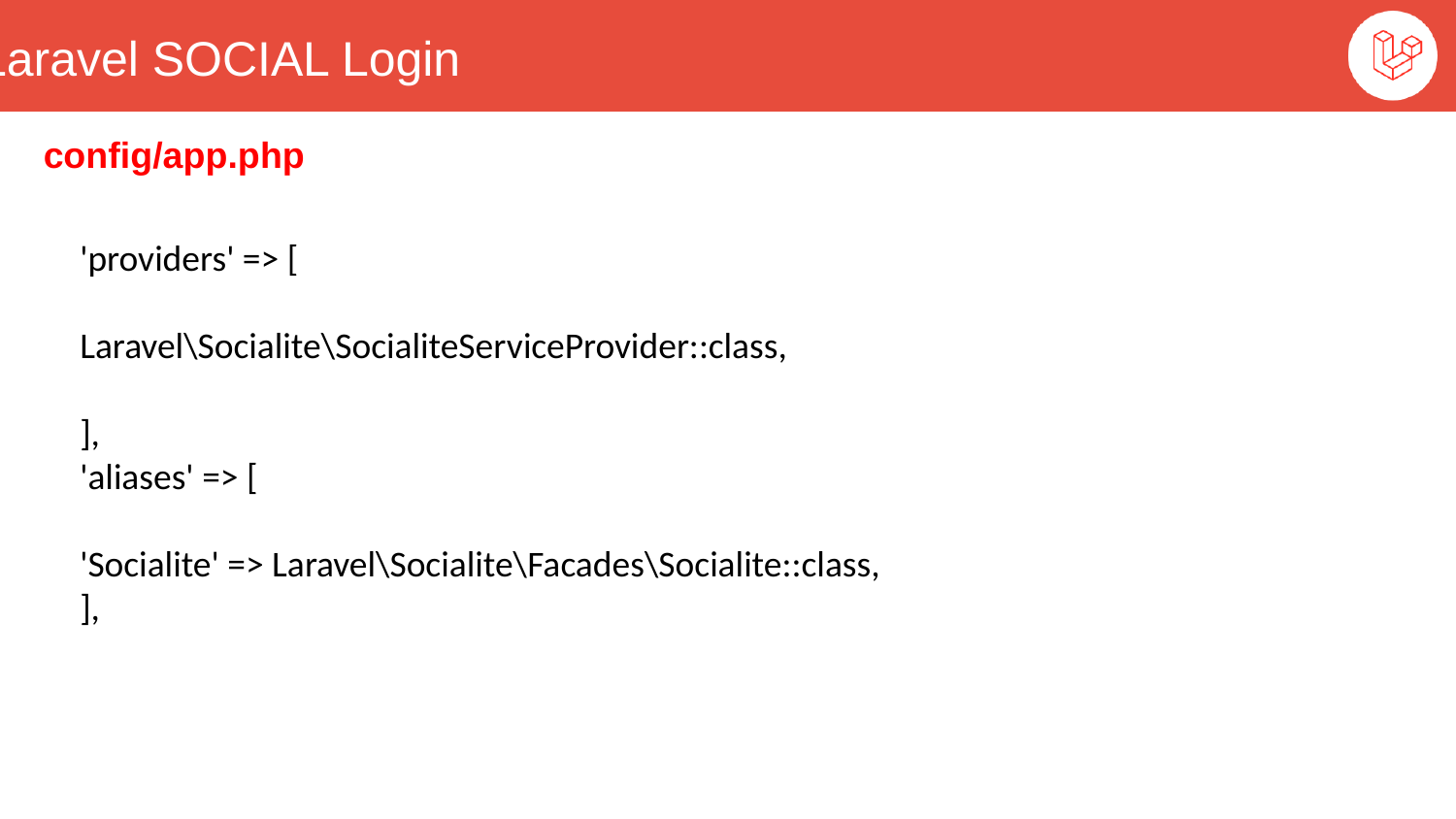

Laravel SOCIAL Login
 config/app.php
'providers' => [

Laravel\Socialite\SocialiteServiceProvider::class,

],
'aliases' => [

'Socialite' => Laravel\Socialite\Facades\Socialite::class,
],